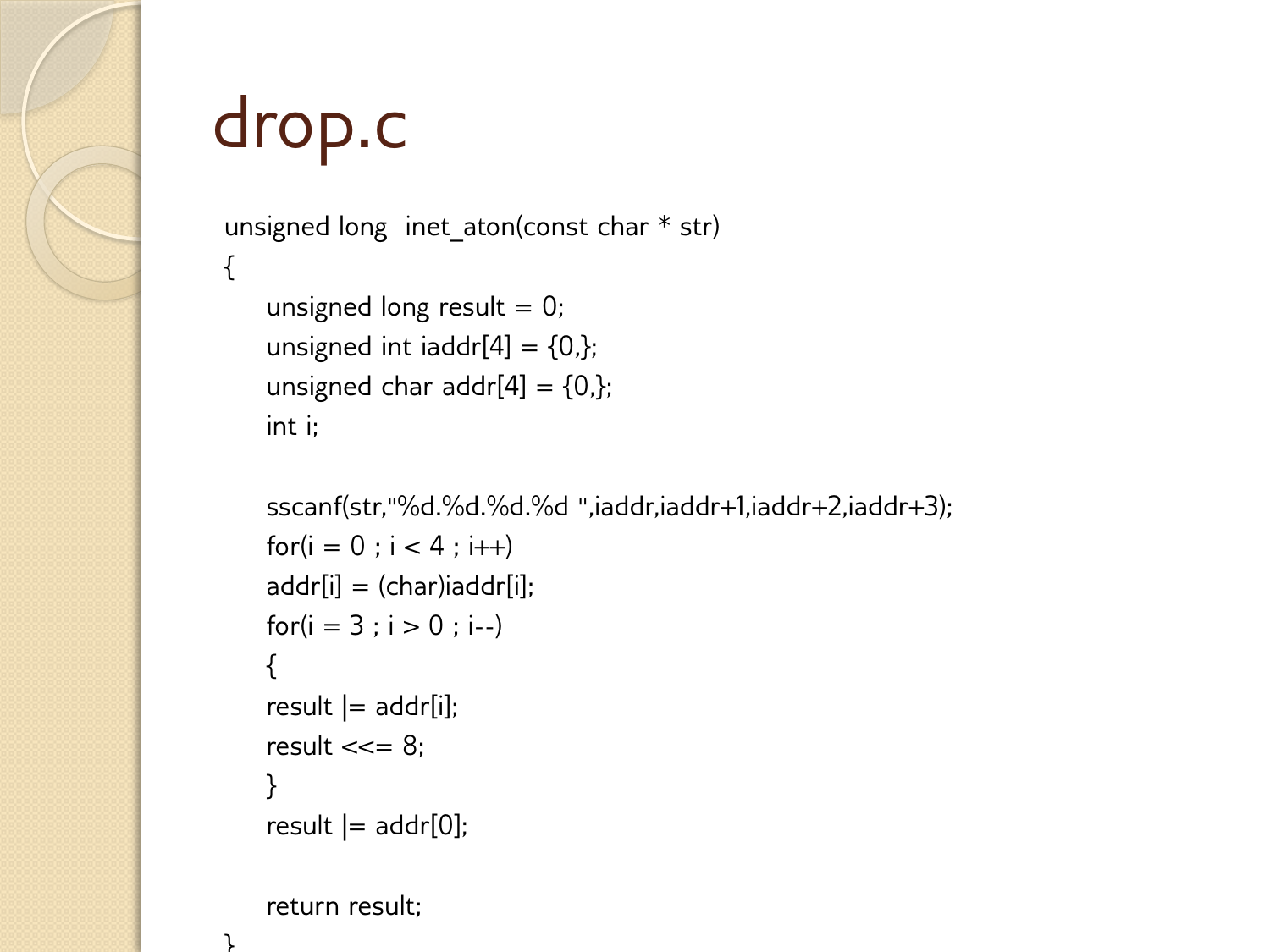

# drop.c
unsigned long  inet_aton(const char * str)
{
	unsigned long result = 0;
	unsigned int iaddr[4] = {0,};
	unsigned char addr[4] = {0,};
	int i;

	sscanf(str,"%d.%d.%d.%d ",iaddr,iaddr+1,iaddr+2,iaddr+3);
	for(i = 0 ; i < 4 ; i++)
		addr[i] = (char)iaddr[i];
	for(i = 3 ; i > 0 ; i--)
	{
		result |= addr[i];
		result <<= 8;
	}
	result |= addr[0];

	return result;
}